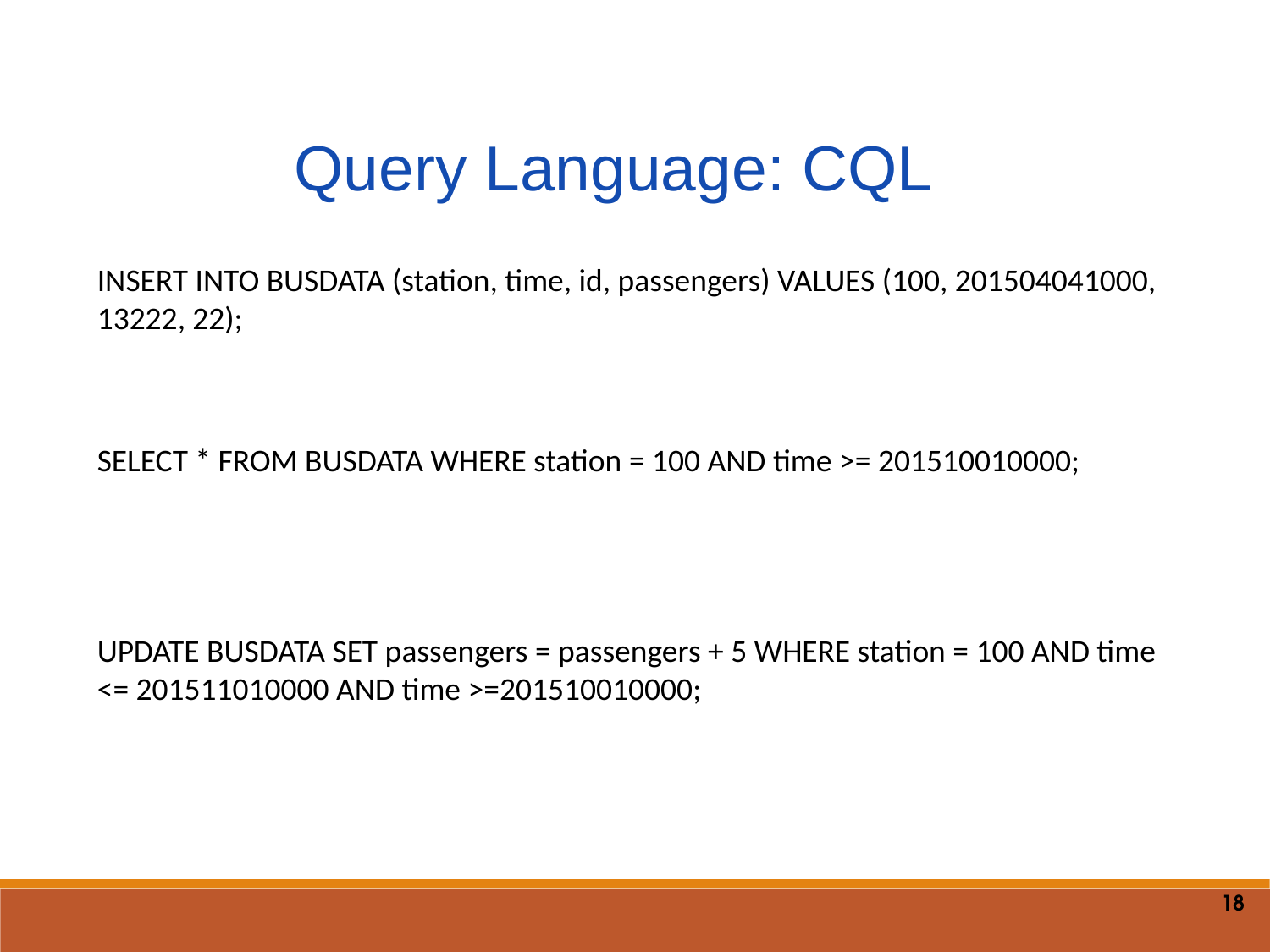

Query Language: CQL
INSERT INTO BUSDATA (station, time, id, passengers) VALUES (100, 201504041000, 13222, 22);
SELECT * FROM BUSDATA WHERE station = 100 AND time >= 201510010000;
UPDATE BUSDATA SET passengers = passengers + 5 WHERE station = 100 AND time <= 201511010000 AND time >=201510010000;
18